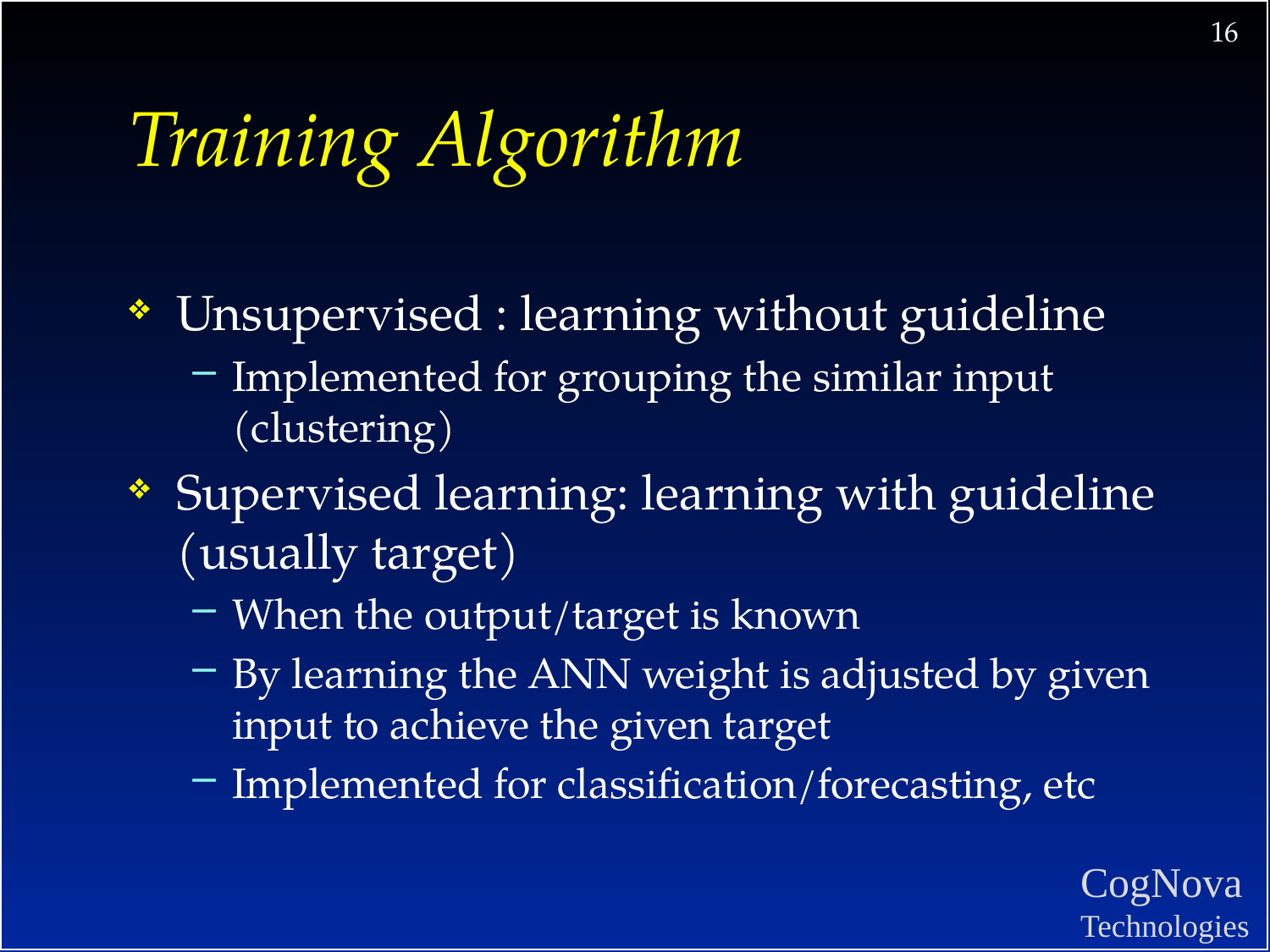

# Training Algorithm
Unsupervised : learning without guideline
Implemented for grouping the similar input (clustering)
Supervised learning: learning with guideline (usually target)
When the output/target is known
By learning the ANN weight is adjusted by given input to achieve the given target
Implemented for classification/forecasting, etc